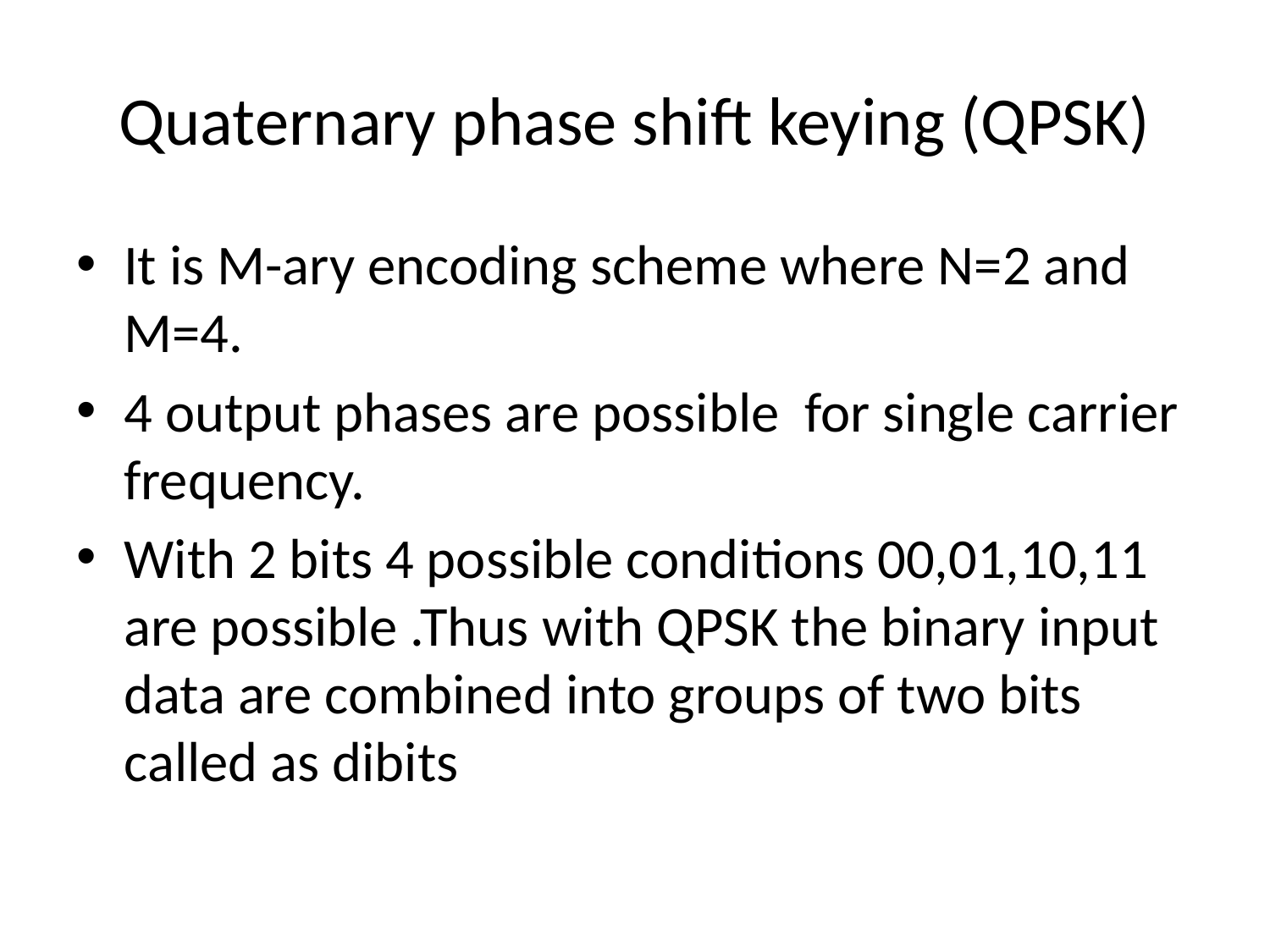

# Quaternary phase shift keying (QPSK)
It is M-ary encoding scheme where N=2 and M=4.
4 output phases are possible  for single carrier frequency.
With 2 bits 4 possible conditions 00,01,10,11 are possible .Thus with QPSK the binary input data are combined into groups of two bits  called as dibits